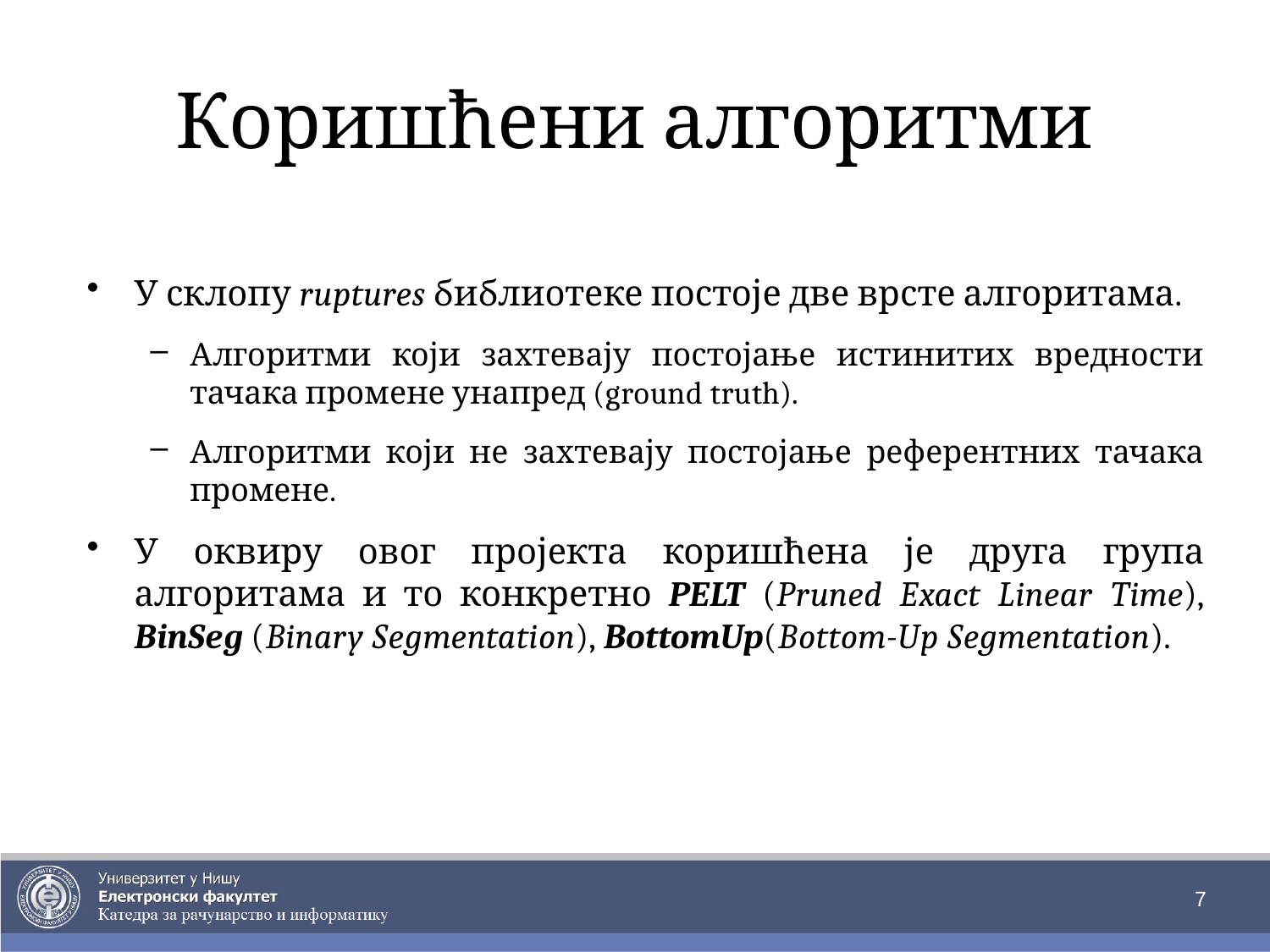

# Коришћени алгоритми

У склопу ruptures библиотеке постоје две врсте алгоритама.
Алгоритми који захтевају постојање истинитих вредности тачака промене унапред (ground truth).
Алгоритми који не захтевају постојање референтних тачака промене.
У оквиру овог пројекта коришћена је друга група алгоритама и то конкретно PELT (Pruned Exact Linear Time), BinSeg (Binary Segmentation), BottomUp(Bottom-Up Segmentation).
7